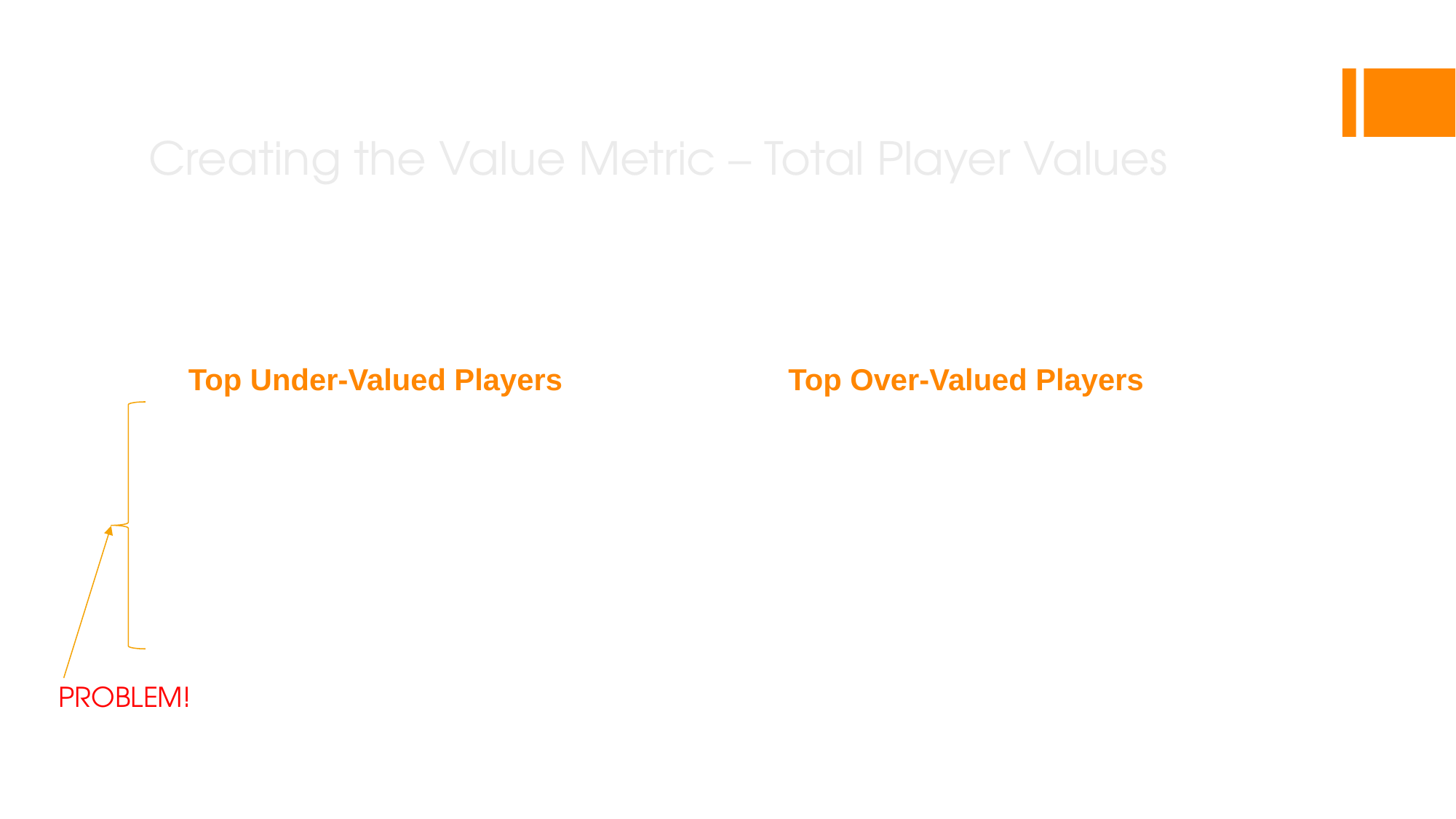

Creating the Value Metric – Total Player Values
Top Under-Valued Players
Top Over-Valued Players

Maalik Wayns – 12.0367 (9 Minutes)
DeAndre Liggins – 11.7324 (1 Minute)
Dexter Pittman – 10.8932 (3 Minutes)
Chris Smith – 10.5936 (2 Minutes)
Tony Smith – 10.4127 (89 Minutes)
Ryan Anderson – (-12.4556) (795 Minutes)
Arron Afflalo – (-11.7857) (2552 Minutes)
Jimmy Butler – (-11.2563) (2591 Minutes)
Klay Thompson – (-11.1188) (2868 Minutes)
Kyle Korver – (-10.5434) (2408 Minutes)

PROBLEM!
The “Best” Players barely even played!